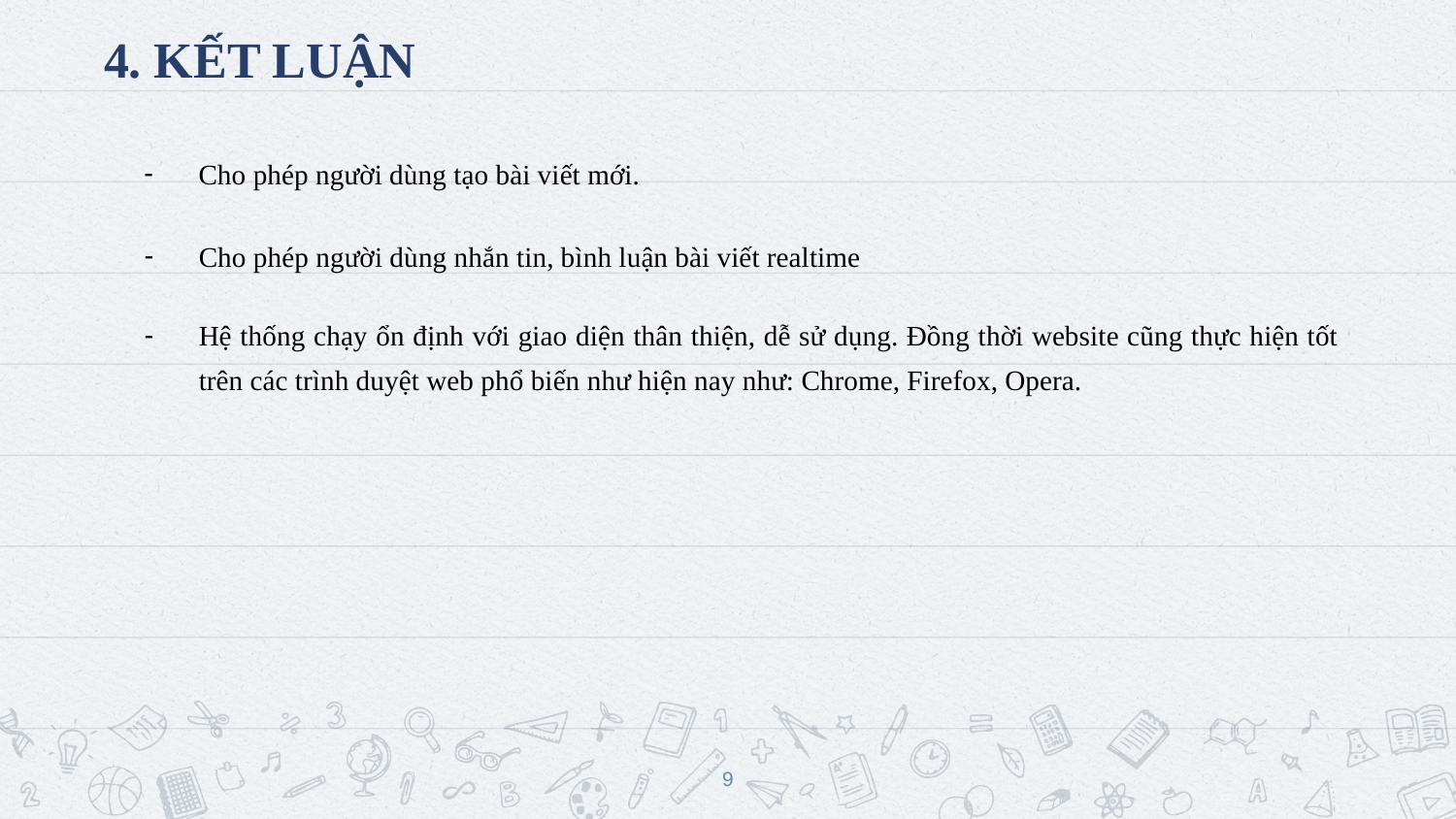

# 4. KẾT LUẬN
Cho phép người dùng tạo bài viết mới.

Cho phép người dùng nhắn tin, bình luận bài viết realtime
Hệ thống chạy ổn định với giao diện thân thiện, dễ sử dụng. Đồng thời website cũng thực hiện tốt trên các trình duyệt web phổ biến như hiện nay như: Chrome, Firefox, Opera.
9